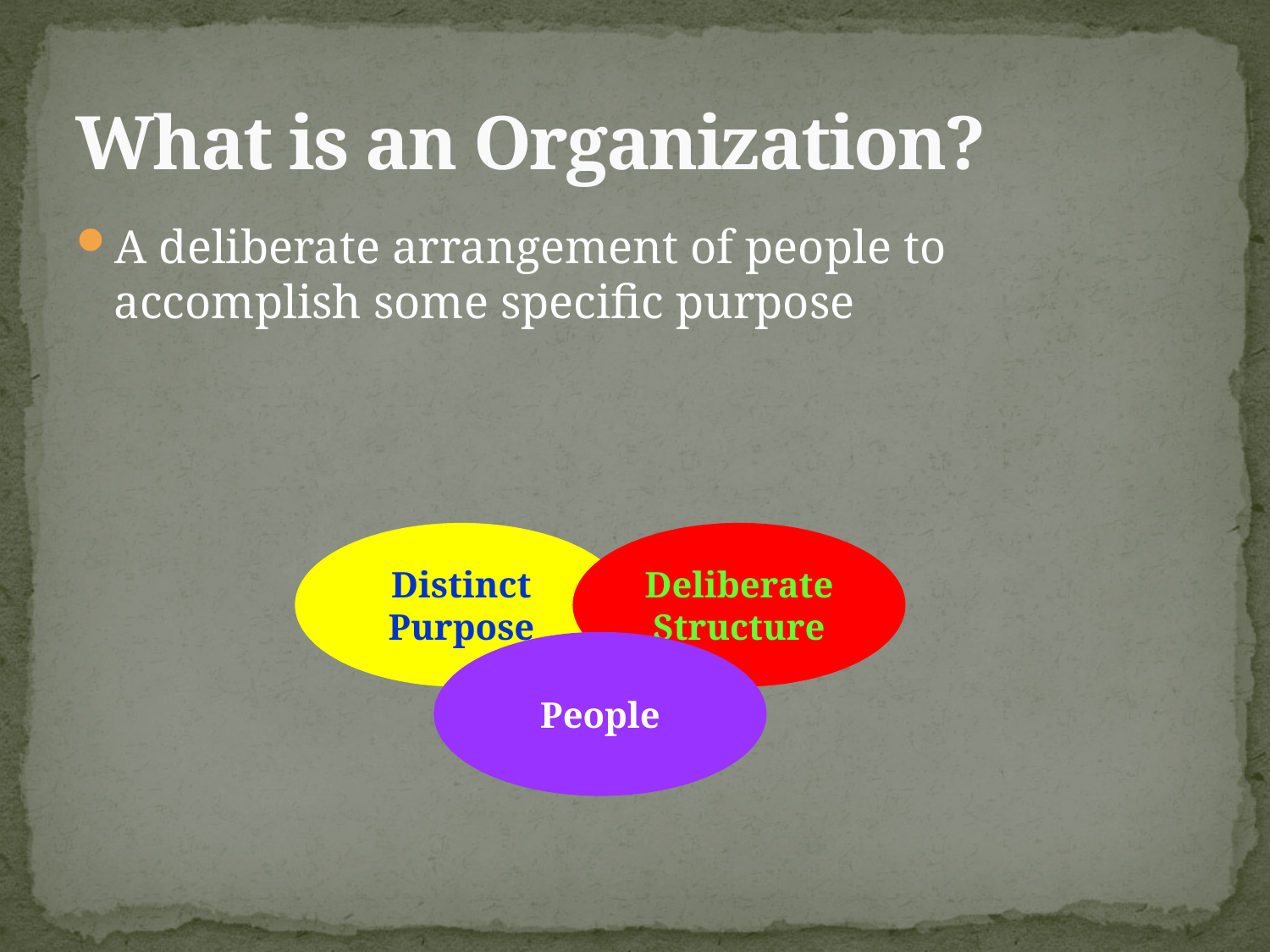

# What is an Organization?
A deliberate arrangement of people to accomplish some specific purpose

Distinct Purpose
Deliberate Structure
People